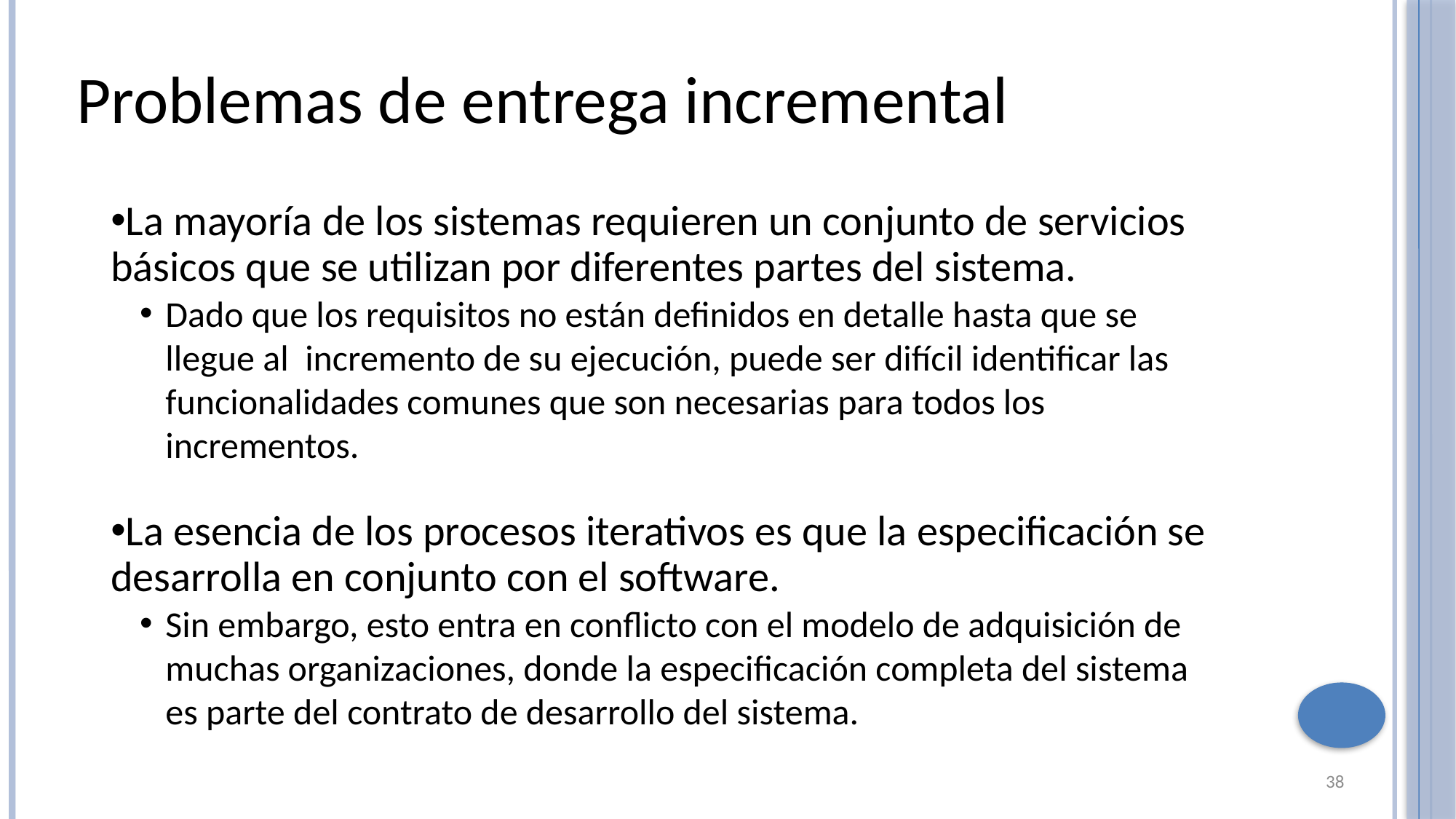

Problemas de entrega incremental

La mayoría de los sistemas requieren un conjunto de servicios básicos que se utilizan por diferentes partes del sistema.
Dado que los requisitos no están definidos en detalle hasta que se llegue al  incremento de su ejecución, puede ser difícil identificar las funcionalidades comunes que son necesarias para todos los incrementos.

La esencia de los procesos iterativos es que la especificación se desarrolla en conjunto con el software.
Sin embargo, esto entra en conflicto con el modelo de adquisición de muchas organizaciones, donde la especificación completa del sistema es parte del contrato de desarrollo del sistema.
38